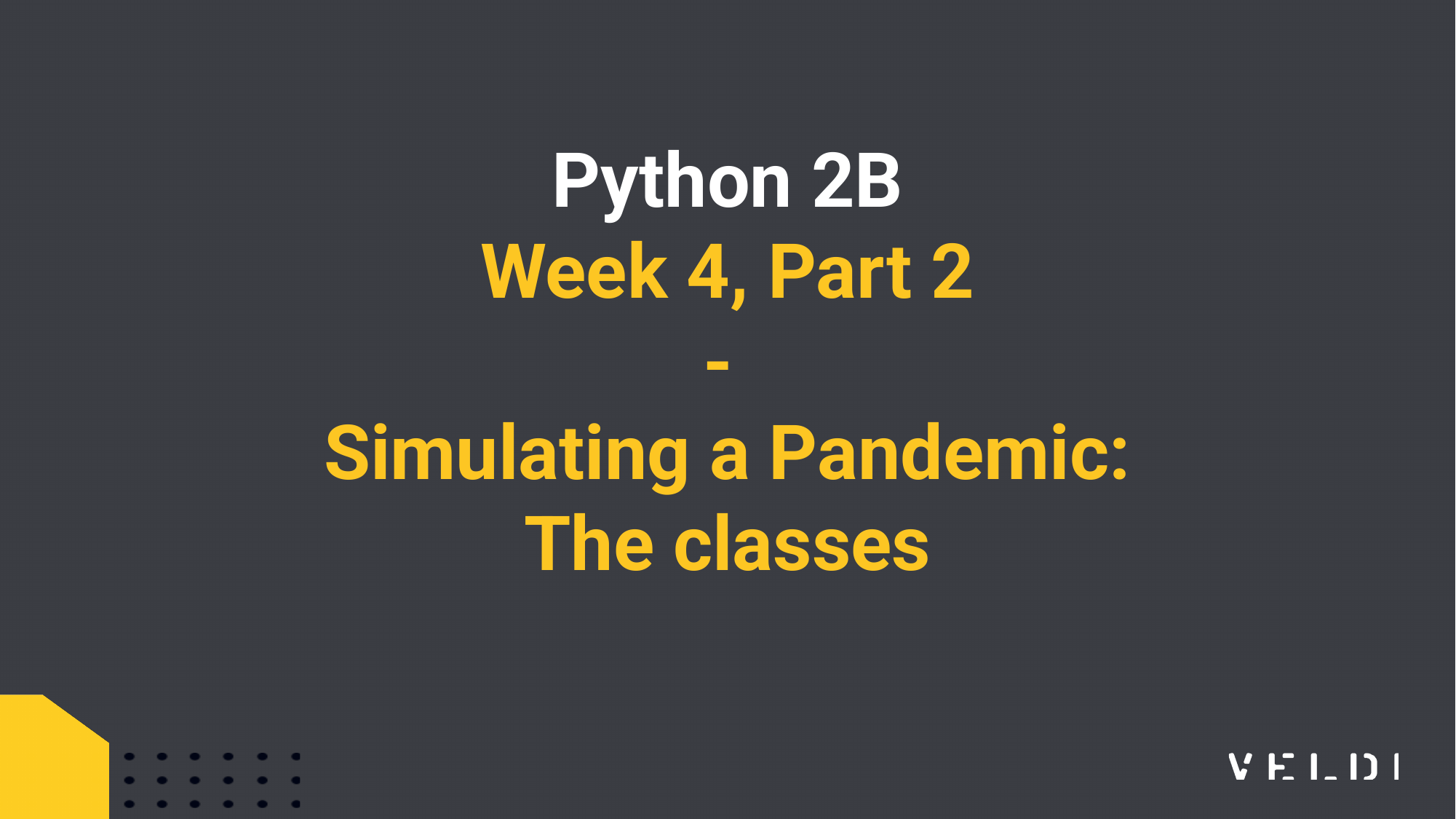

Python 2B
Week 4, Part 2
-
Simulating a Pandemic: The classes